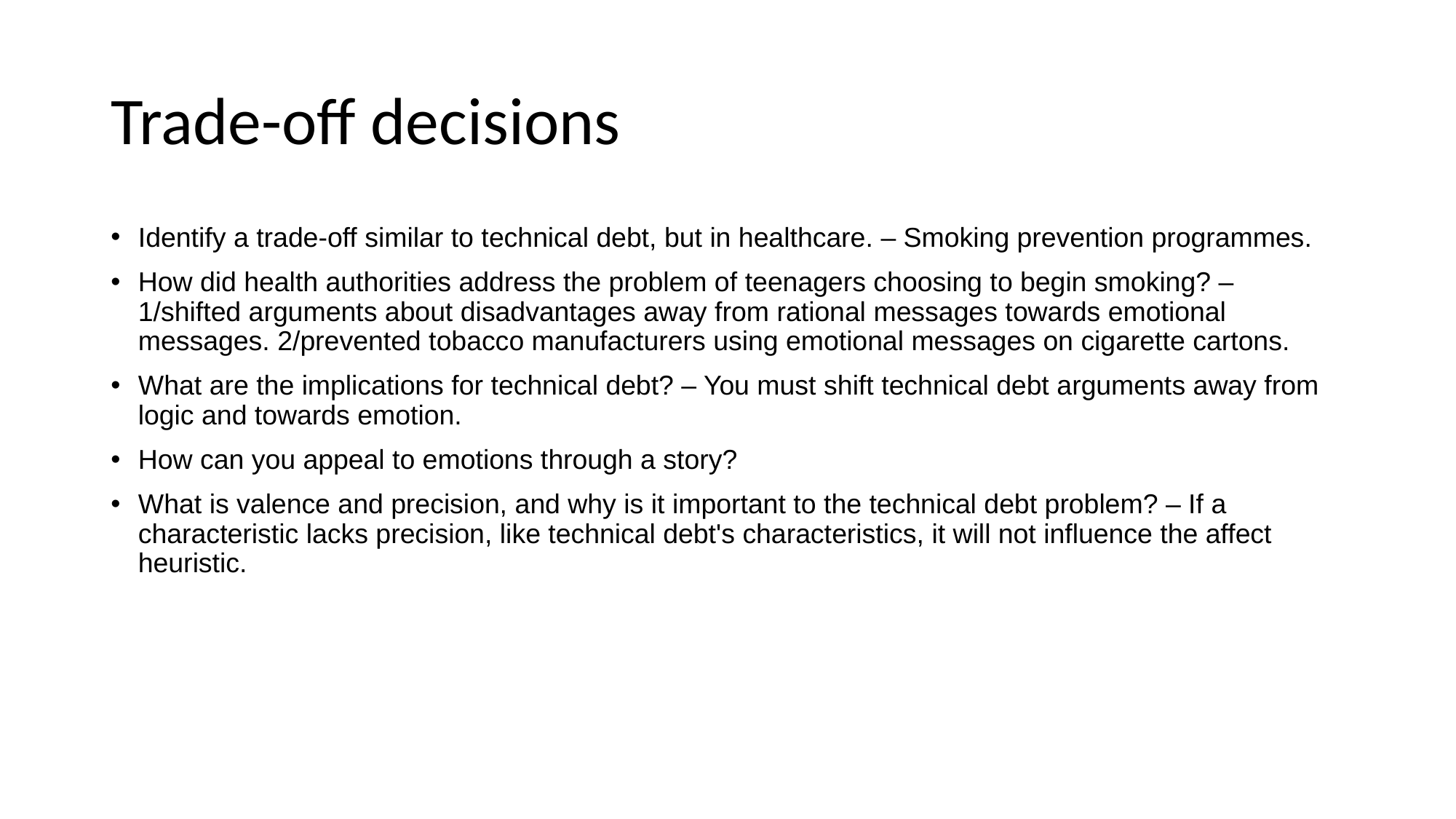

# Trade-off decisions
Identify a trade-off similar to technical debt, but in healthcare. – Smoking prevention programmes.
How did health authorities address the problem of teenagers choosing to begin smoking? – 1/shifted arguments about disadvantages away from rational messages towards emotional messages. 2/prevented tobacco manufacturers using emotional messages on cigarette cartons.
What are the implications for technical debt? – You must shift technical debt arguments away from logic and towards emotion.
How can you appeal to emotions through a story?
What is valence and precision, and why is it important to the technical debt problem? – If a characteristic lacks precision, like technical debt's characteristics, it will not influence the affect heuristic.